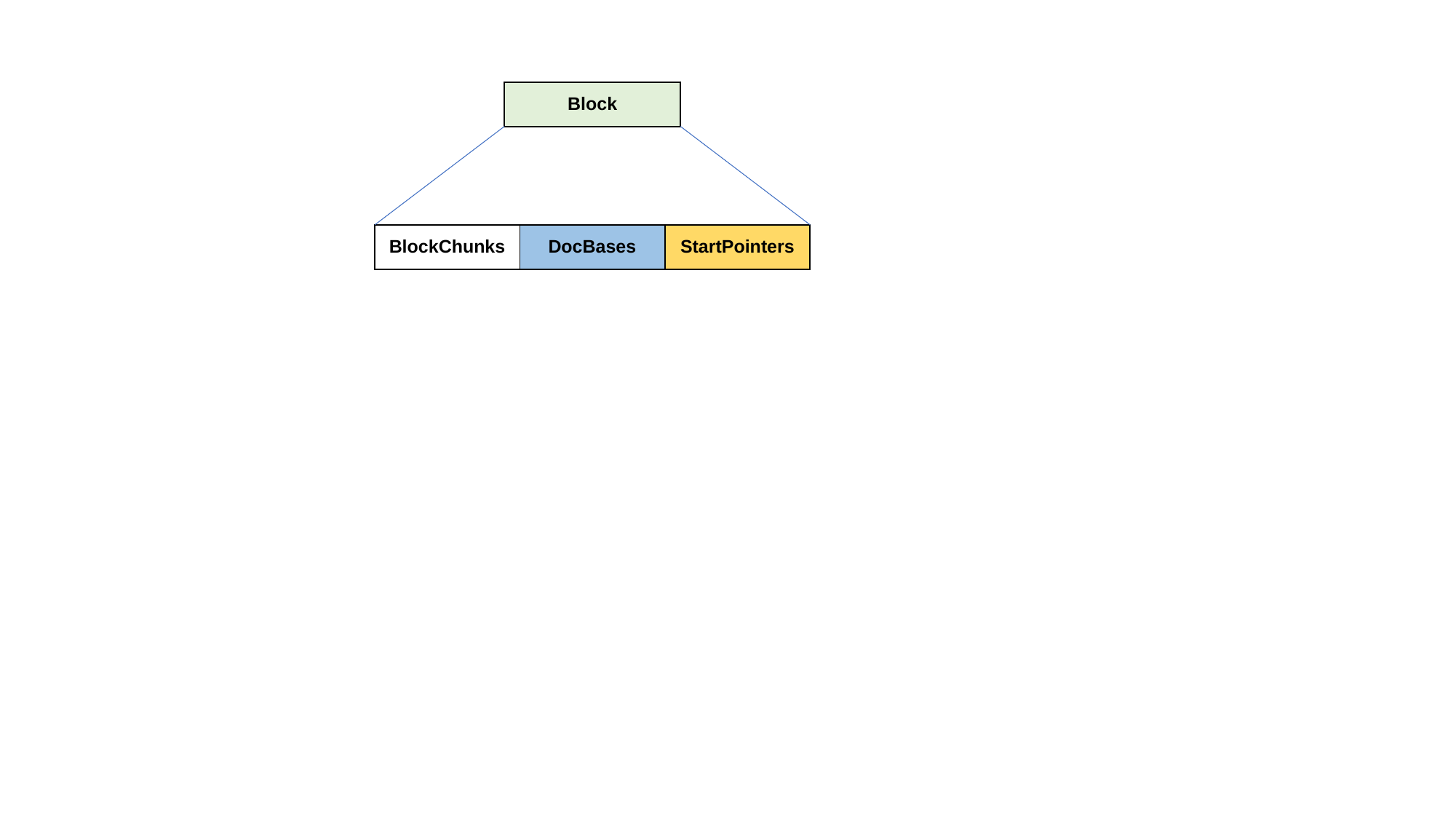

| Block |
| --- |
| BlockChunks | DocBases | StartPointers |
| --- | --- | --- |